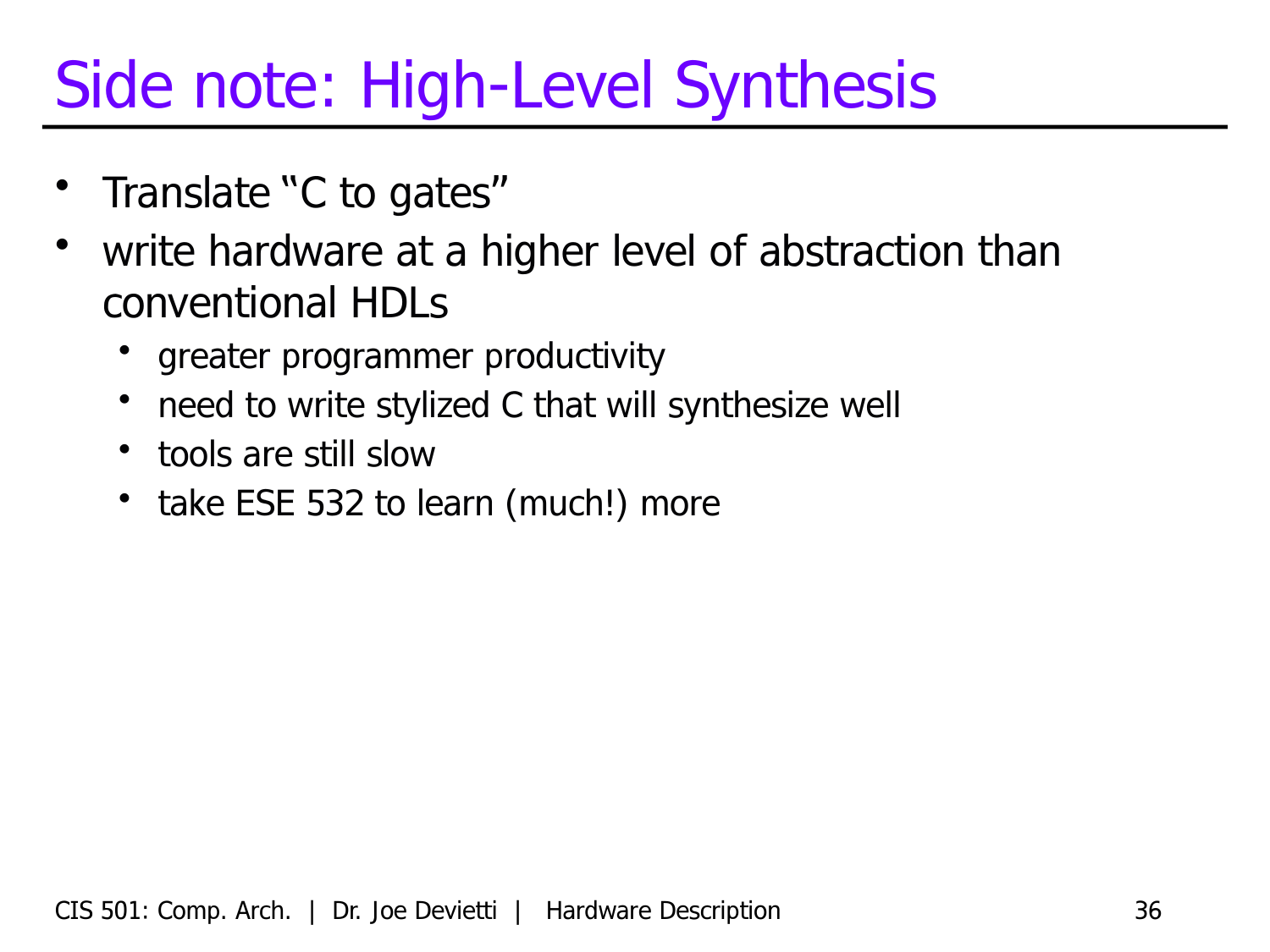

# Side note: High-Level Synthesis
Translate “C to gates”
write hardware at a higher level of abstraction than conventional HDLs
greater programmer productivity
need to write stylized C that will synthesize well
tools are still slow
take ESE 532 to learn (much!) more
CIS 501: Comp. Arch.  |  Dr. Joe Devietti  |   Hardware Description
36